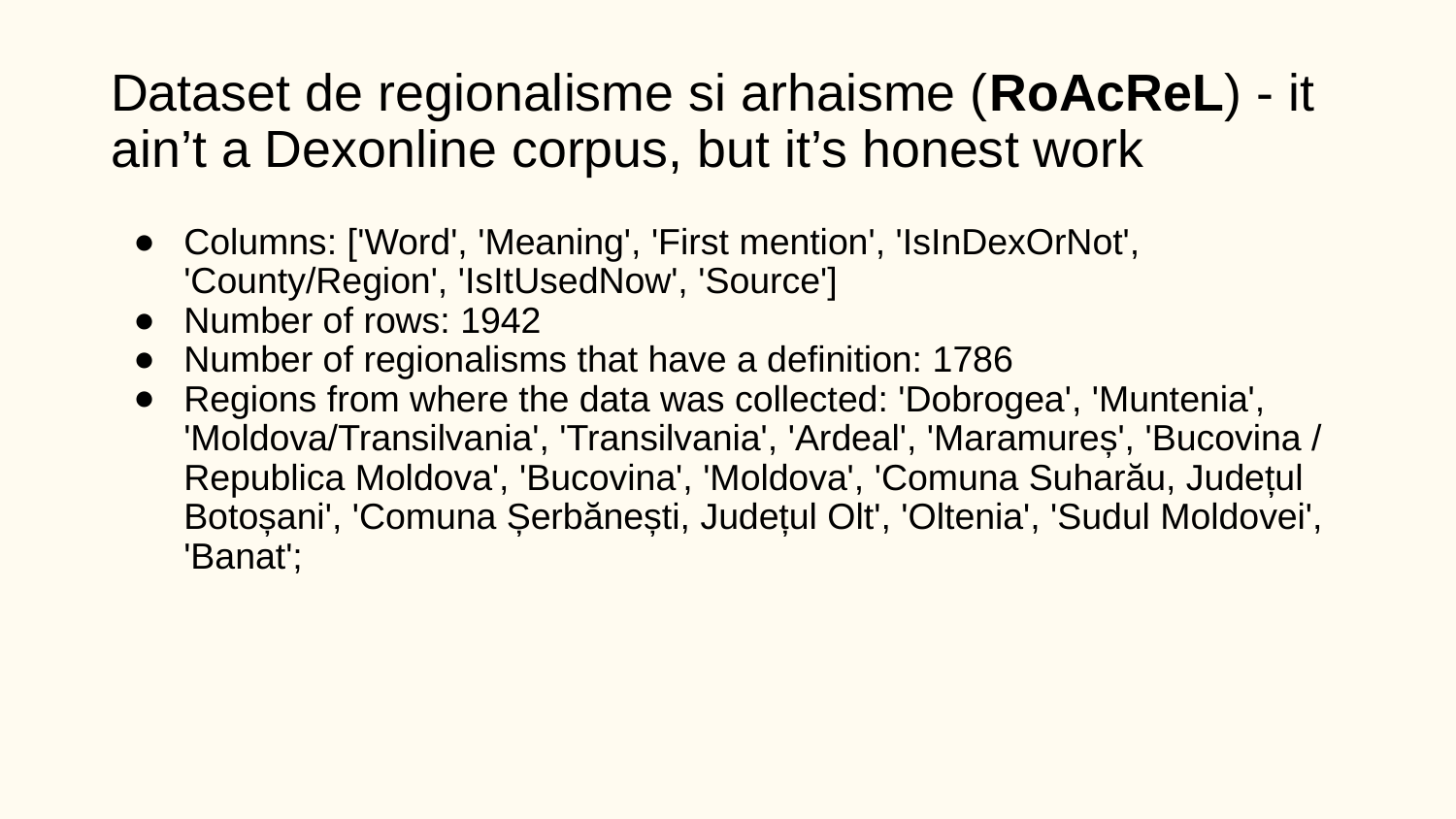

# Dataset de regionalisme si arhaisme (RoAcReL) - it ain’t a Dexonline corpus, but it’s honest work
Columns: ['Word', 'Meaning', 'First mention', 'IsInDexOrNot', 'County/Region', 'IsItUsedNow', 'Source']
Number of rows: 1942
Number of regionalisms that have a definition: 1786
Regions from where the data was collected: 'Dobrogea', 'Muntenia', 'Moldova/Transilvania', 'Transilvania', 'Ardeal', 'Maramureș', 'Bucovina / Republica Moldova', 'Bucovina', 'Moldova', 'Comuna Suharău, Județul Botoșani', 'Comuna Șerbănești, Județul Olt', 'Oltenia', 'Sudul Moldovei', 'Banat';